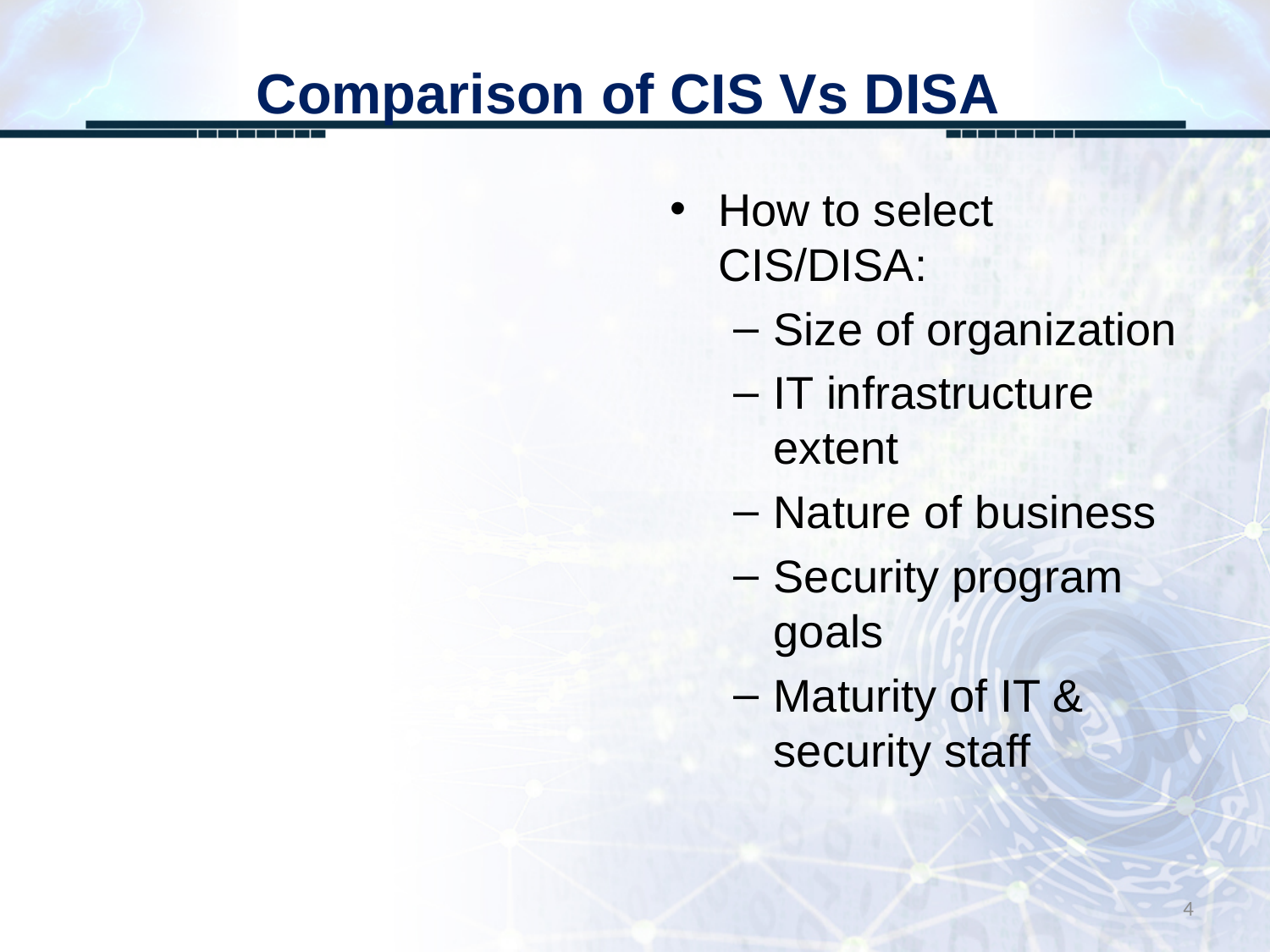

# Comparison of CIS Vs DISA
How to select CIS/DISA:
Size of organization
IT infrastructure extent
Nature of business
Security program goals
Maturity of IT & security staff

4